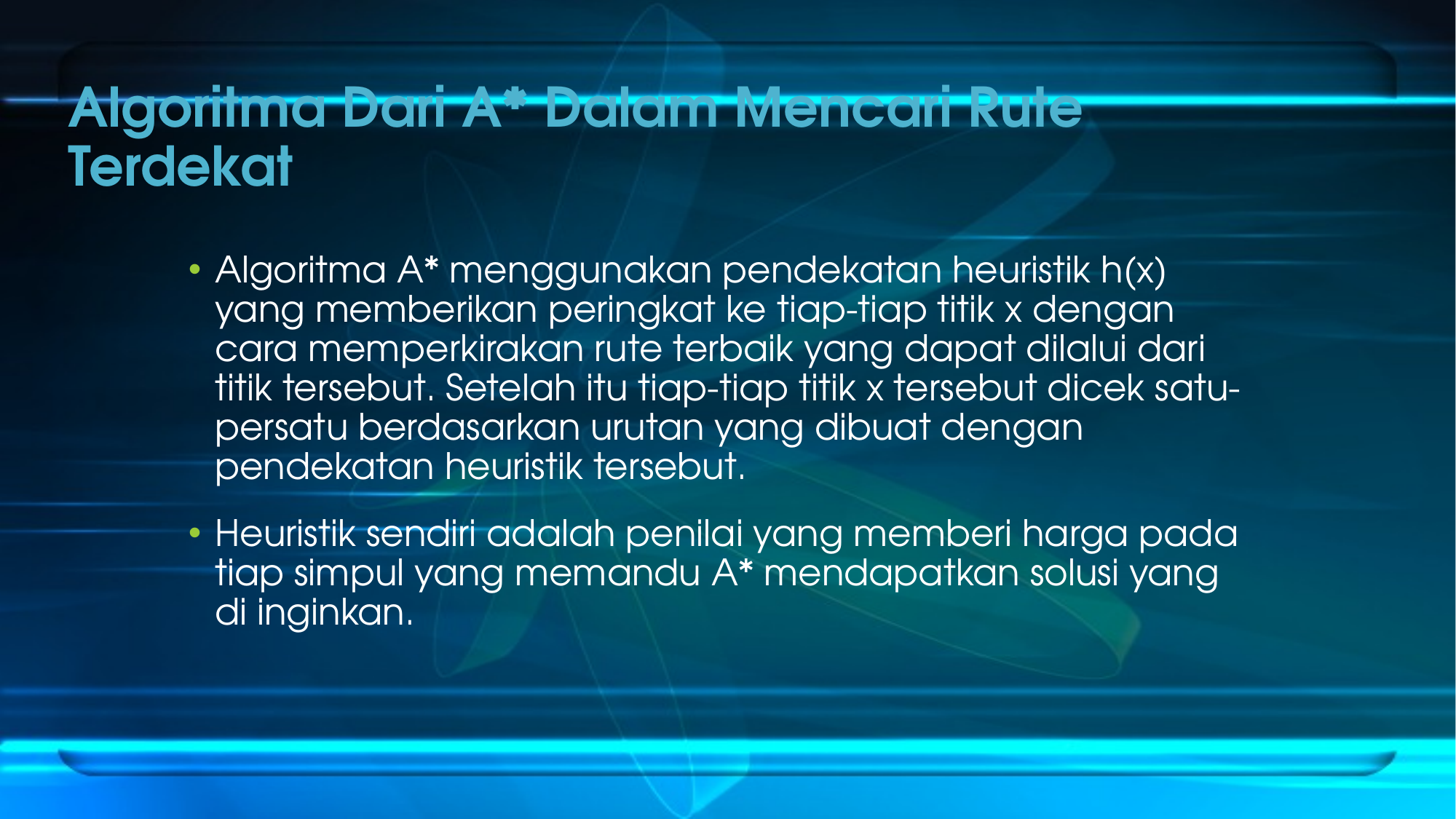

# Algoritma Dari A* Dalam Mencari Rute Terdekat
Algoritma A* menggunakan pendekatan heuristik h(x)  yang memberikan peringkat ke tiap-tiap titik x dengan  cara memperkirakan rute terbaik yang dapat dilalui dari titik tersebut. Setelah itu tiap-tiap titik x tersebut dicek satu-persatu berdasarkan urutan yang dibuat dengan  pendekatan heuristik tersebut.
Heuristik sendiri adalah penilai yang memberi harga pada tiap simpul yang memandu A* mendapatkan solusi yang di inginkan.